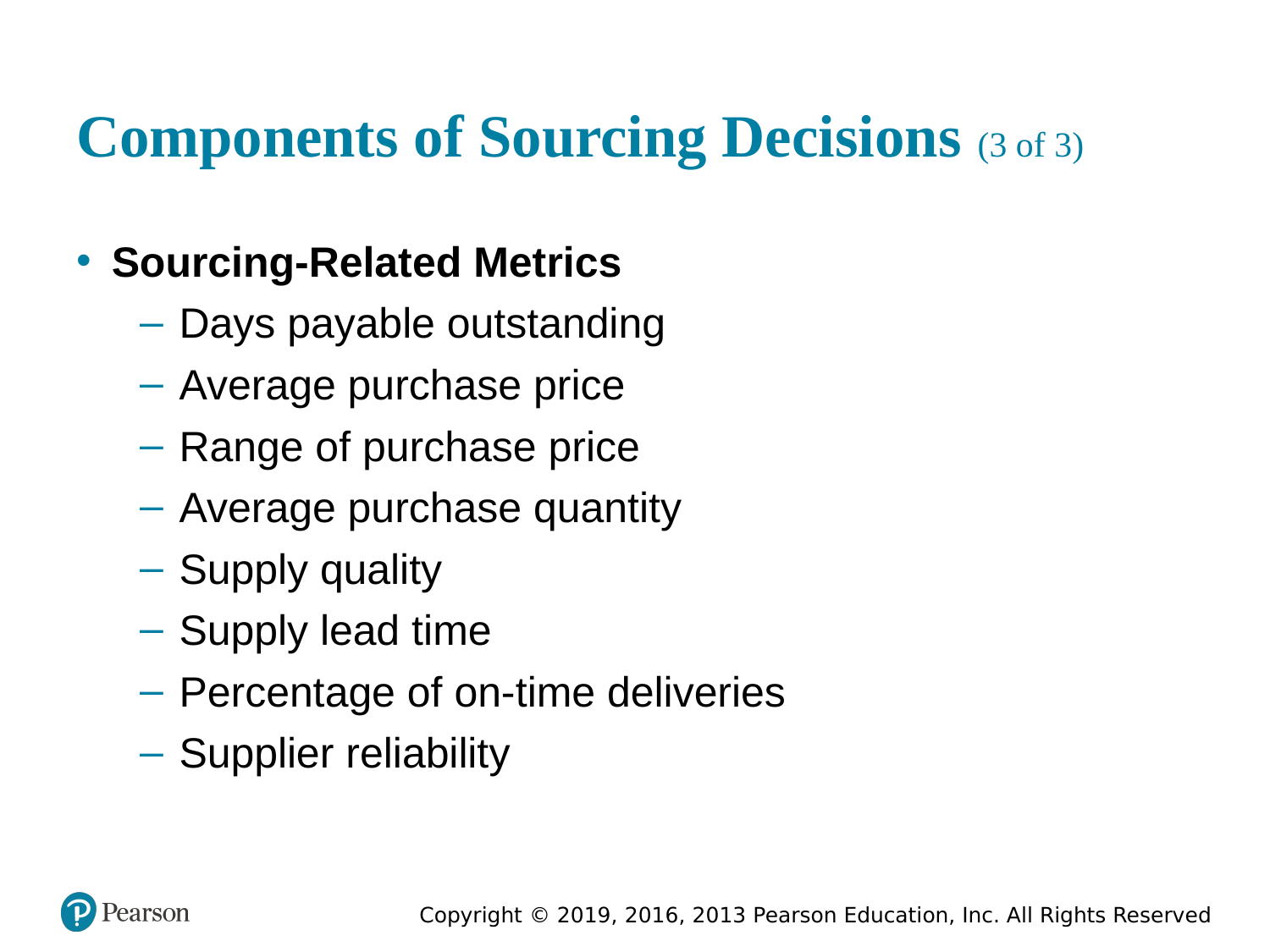

# Components of Sourcing Decisions (3 of 3)
Sourcing-Related Metrics
Days payable outstanding
Average purchase price
Range of purchase price
Average purchase quantity
Supply quality
Supply lead time
Percentage of on-time deliveries
Supplier reliability